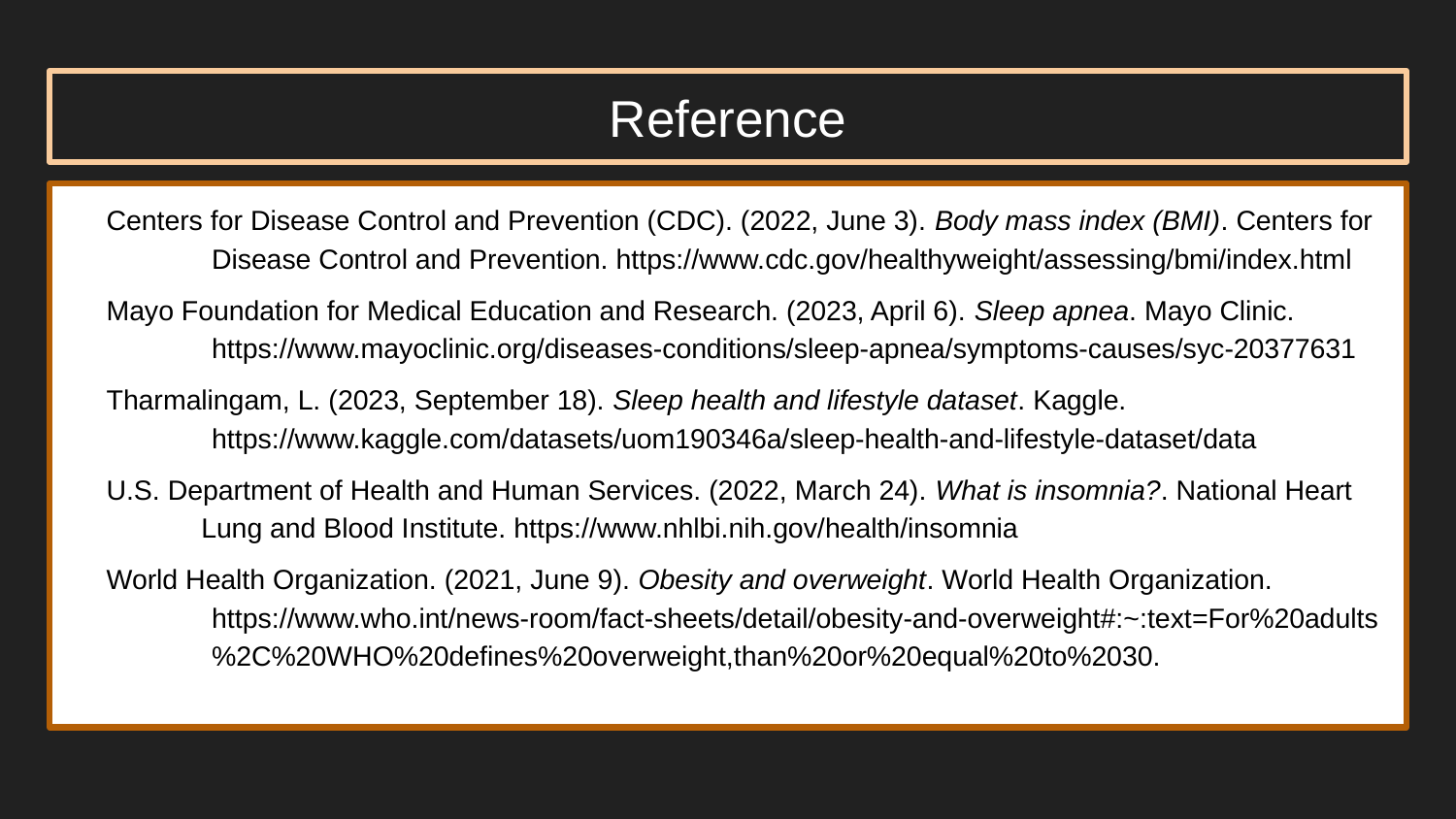

# Reference
Centers for Disease Control and Prevention (CDC). (2022, June 3). Body mass index (BMI). Centers for Disease Control and Prevention. https://www.cdc.gov/healthyweight/assessing/bmi/index.html
Mayo Foundation for Medical Education and Research. (2023, April 6). Sleep apnea. Mayo Clinic. https://www.mayoclinic.org/diseases-conditions/sleep-apnea/symptoms-causes/syc-20377631
Tharmalingam, L. (2023, September 18). Sleep health and lifestyle dataset. Kaggle. https://www.kaggle.com/datasets/uom190346a/sleep-health-and-lifestyle-dataset/data
U.S. Department of Health and Human Services. (2022, March 24). What is insomnia?. National Heart Lung and Blood Institute. https://www.nhlbi.nih.gov/health/insomnia
World Health Organization. (2021, June 9). Obesity and overweight. World Health Organization. https://www.who.int/news-room/fact-sheets/detail/obesity-and-overweight#:~:text=For%20adults%2C%20WHO%20defines%20overweight,than%20or%20equal%20to%2030.